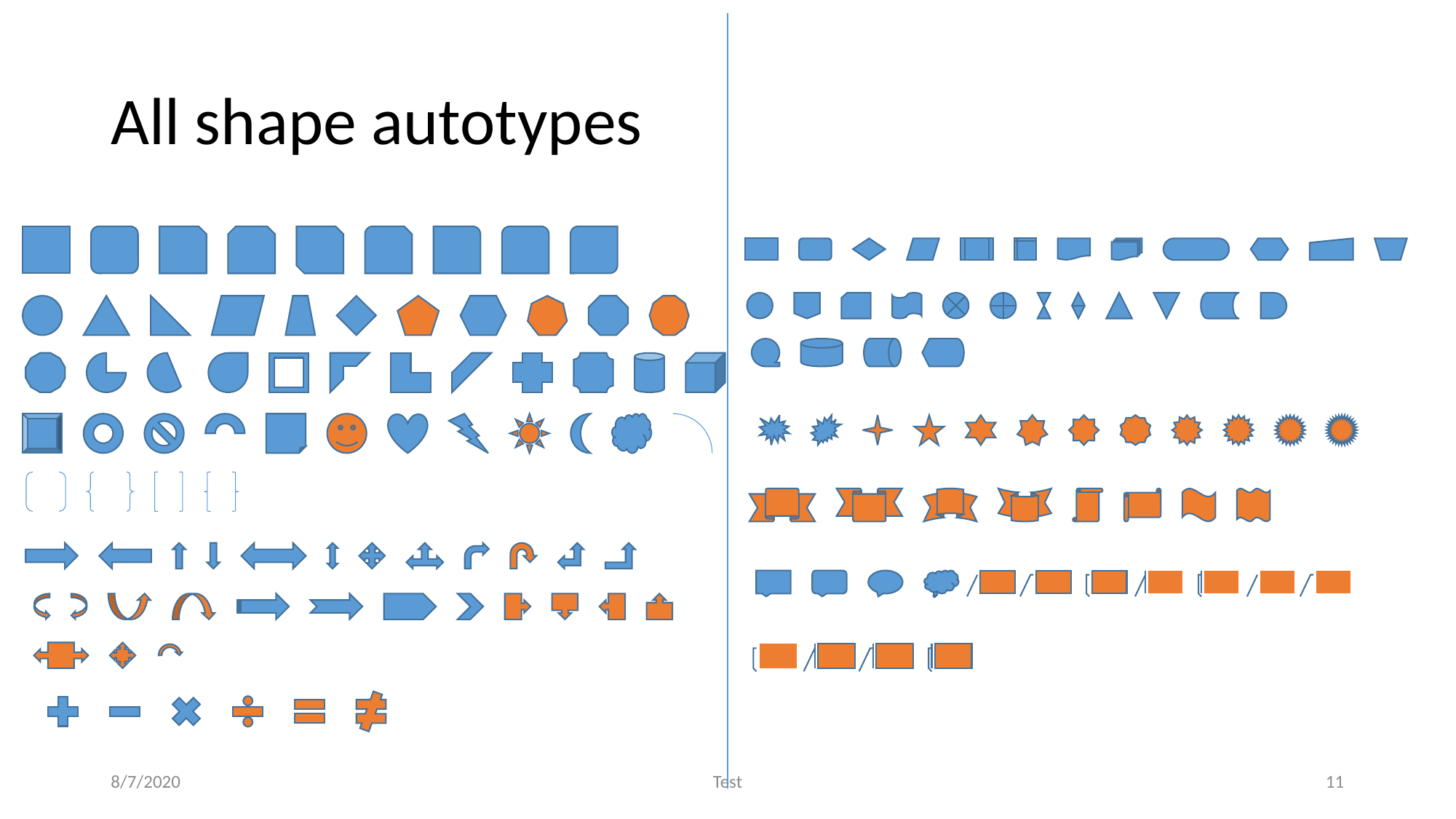

# All shape autotypes

8/7/2020
Test
11